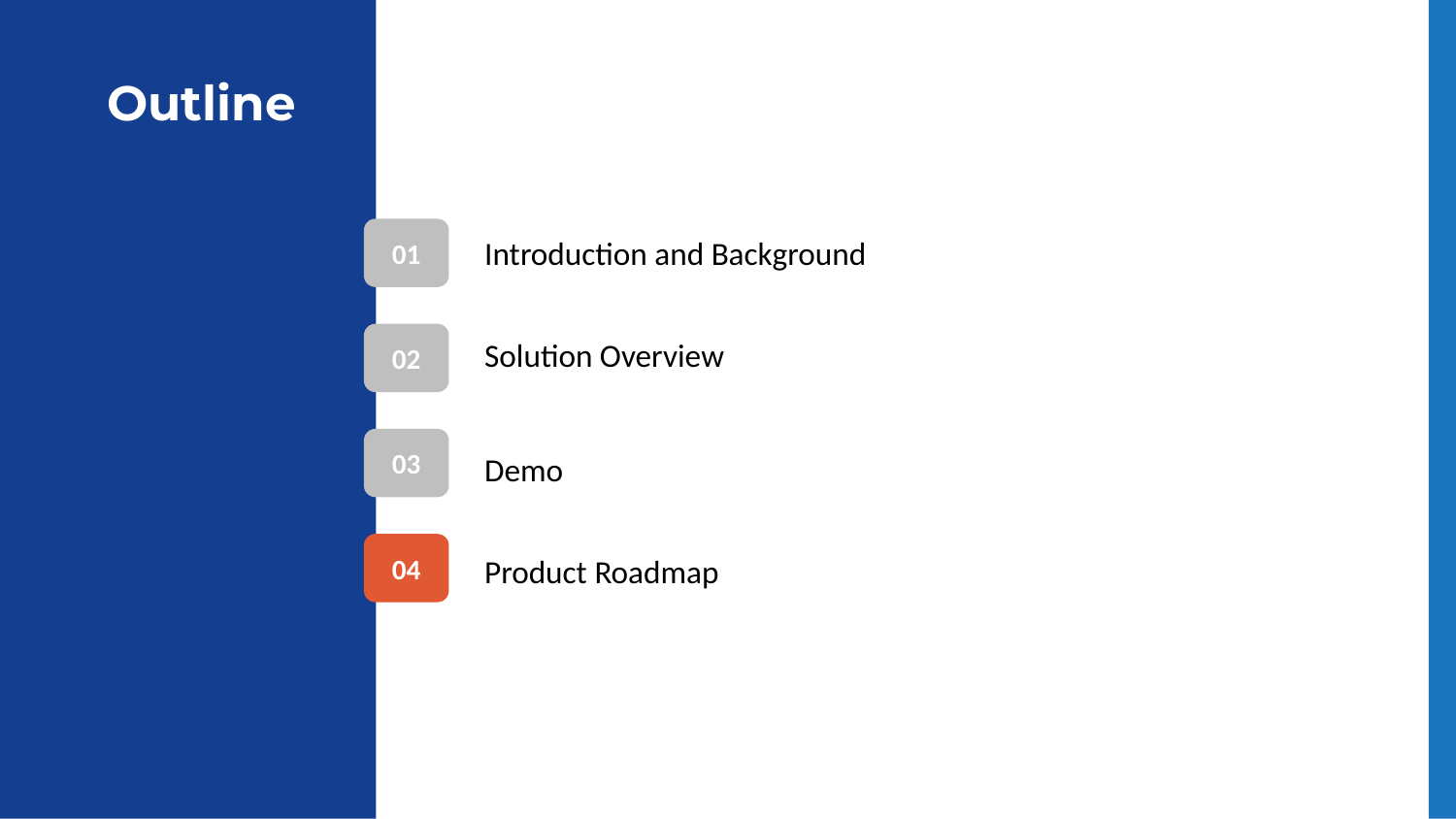

Outline
01
Introduction and Background
02
Solution Overview
03
Demo
04
Product Roadmap